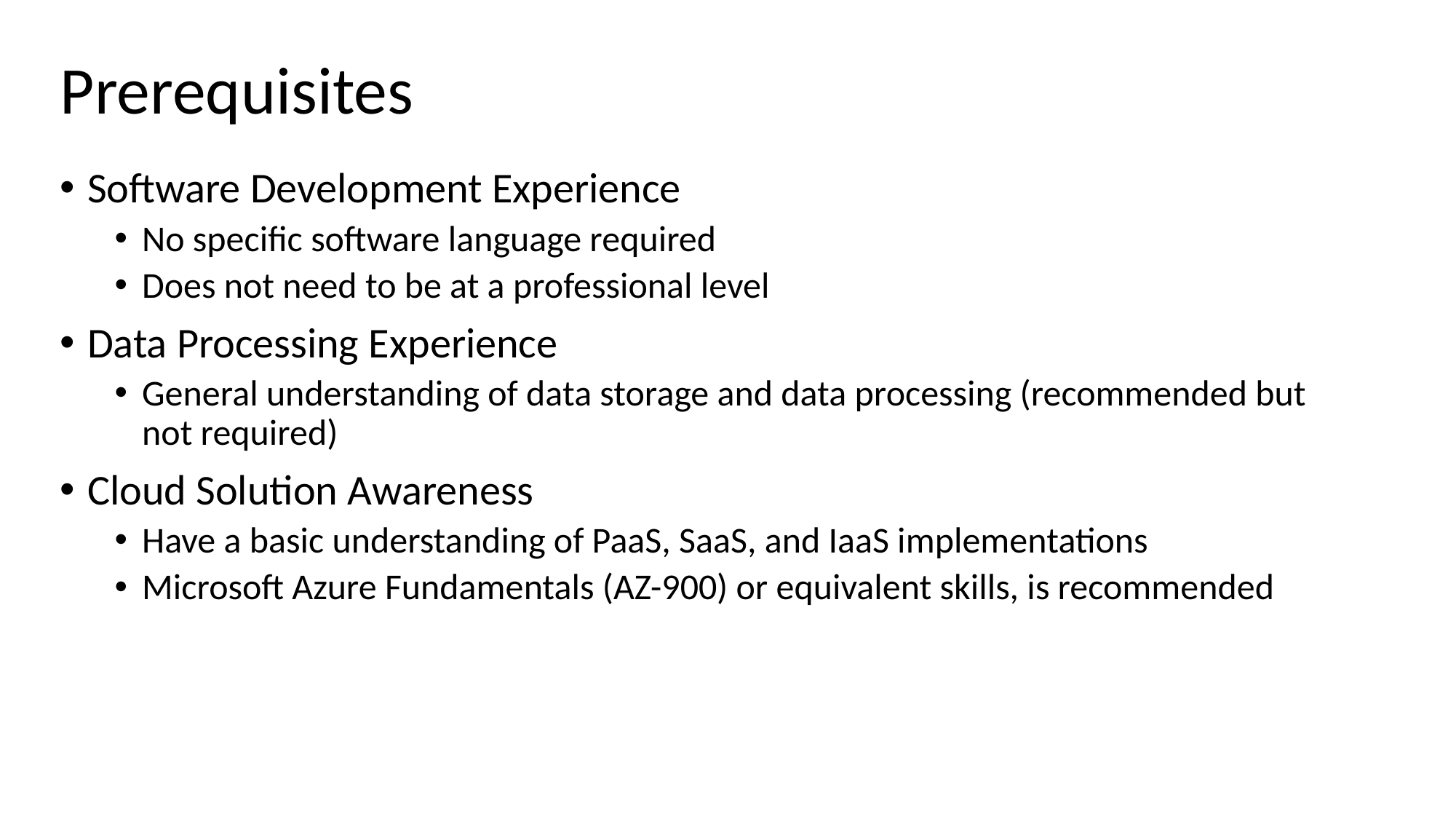

# Prerequisites
Software Development Experience
No specific software language required
Does not need to be at a professional level
Data Processing Experience
General understanding of data storage and data processing (recommended but not required)
Cloud Solution Awareness
Have a basic understanding of PaaS, SaaS, and IaaS implementations
Microsoft Azure Fundamentals (AZ-900) or equivalent skills, is recommended